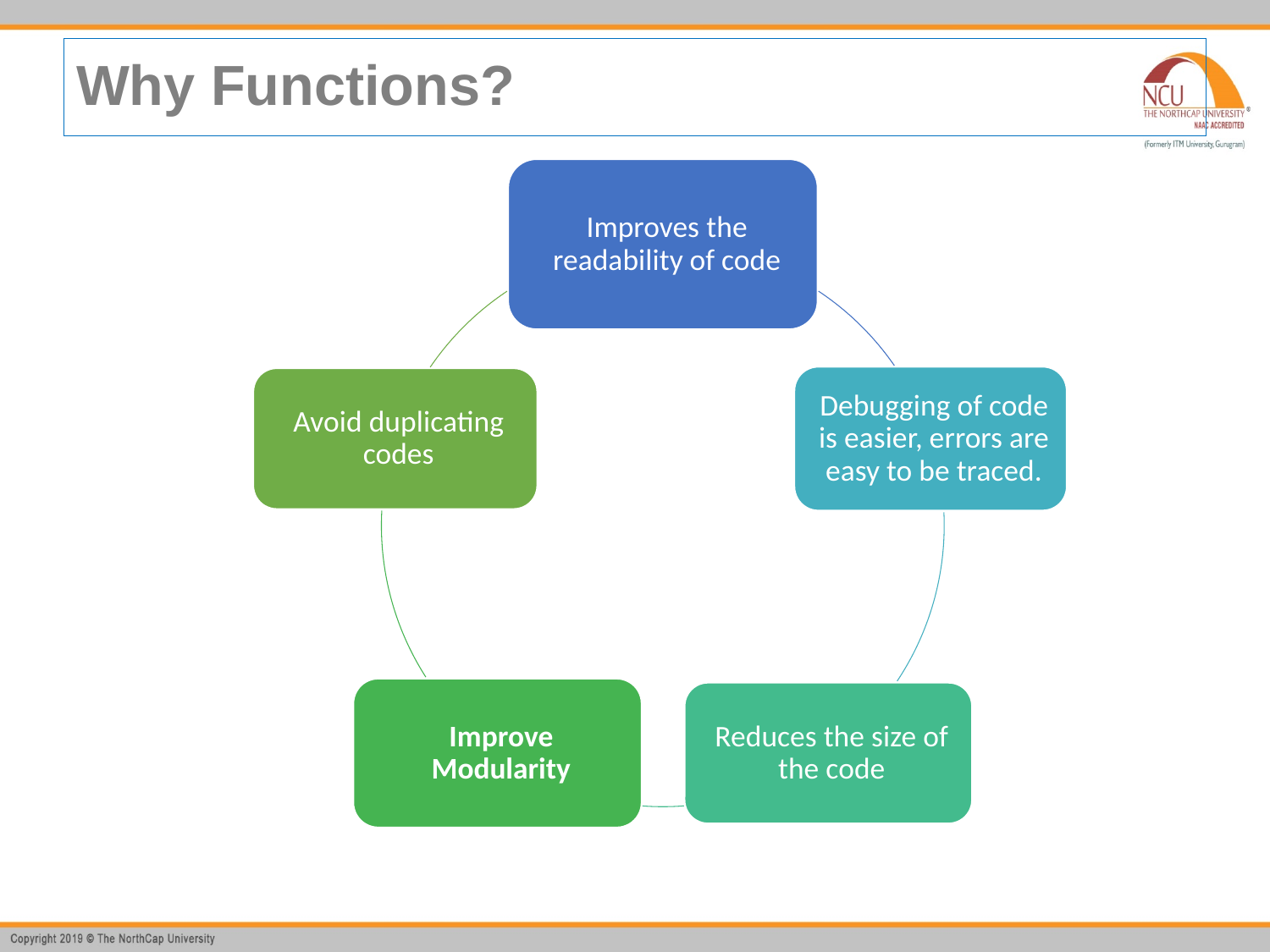

# Why Functions?
Improves the readability of code
Debugging of code is easier, errors are easy to be traced.
Reduces the size of the code
Improve Modularity
Avoid duplicating codes